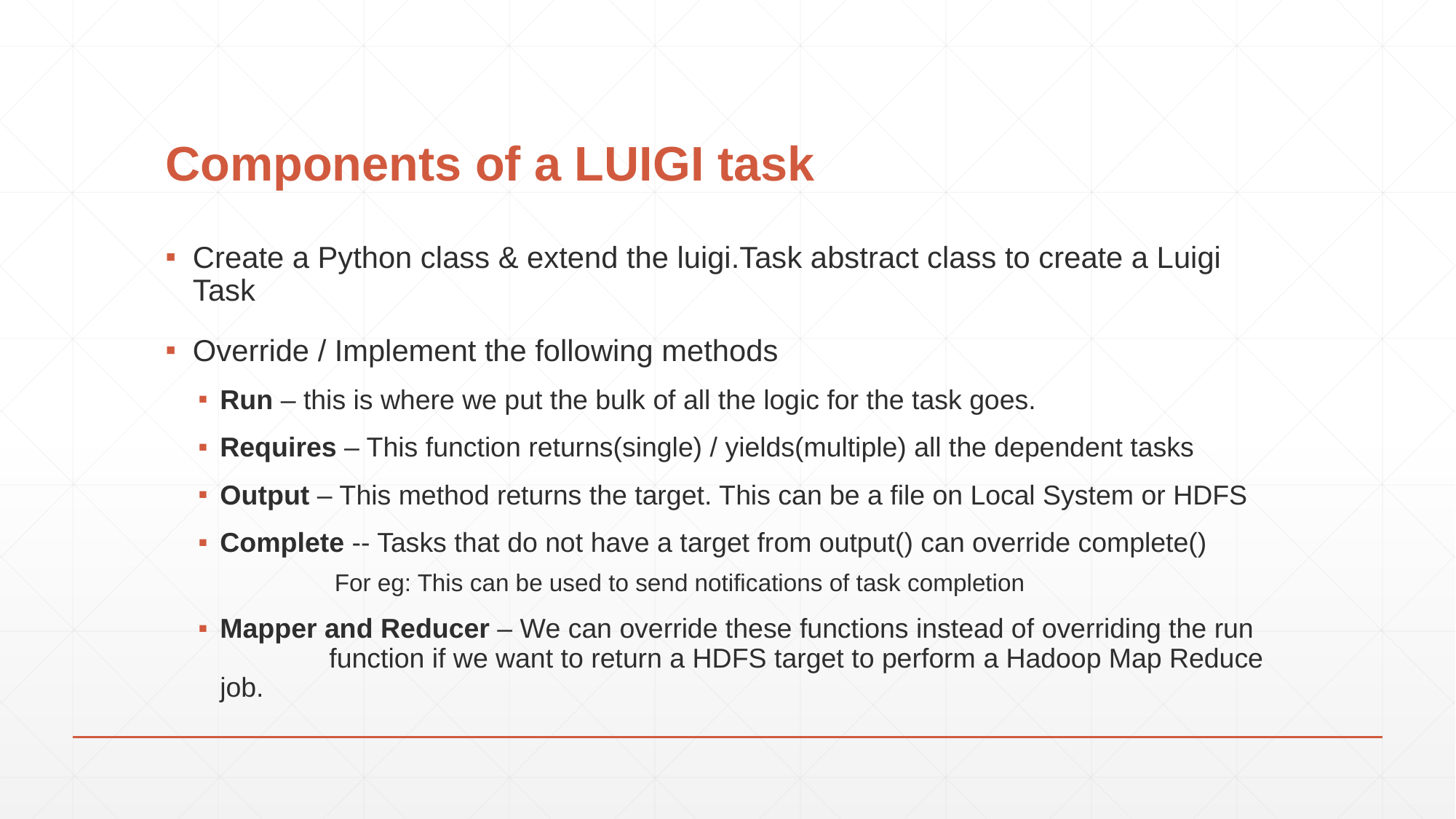

# Components of a LUIGI task
Create a Python class & extend the luigi.Task abstract class to create a Luigi Task
Override / Implement the following methods
Run – this is where we put the bulk of all the logic for the task goes.
Requires – This function returns(single) / yields(multiple) all the dependent tasks
Output – This method returns the target. This can be a file on Local System or HDFS
Complete -- Tasks that do not have a target from output() can override complete()
	For eg: This can be used to send notifications of task completion
Mapper and Reducer – We can override these functions instead of overriding the run	function if we want to return a HDFS target to perform a Hadoop Map Reduce job.